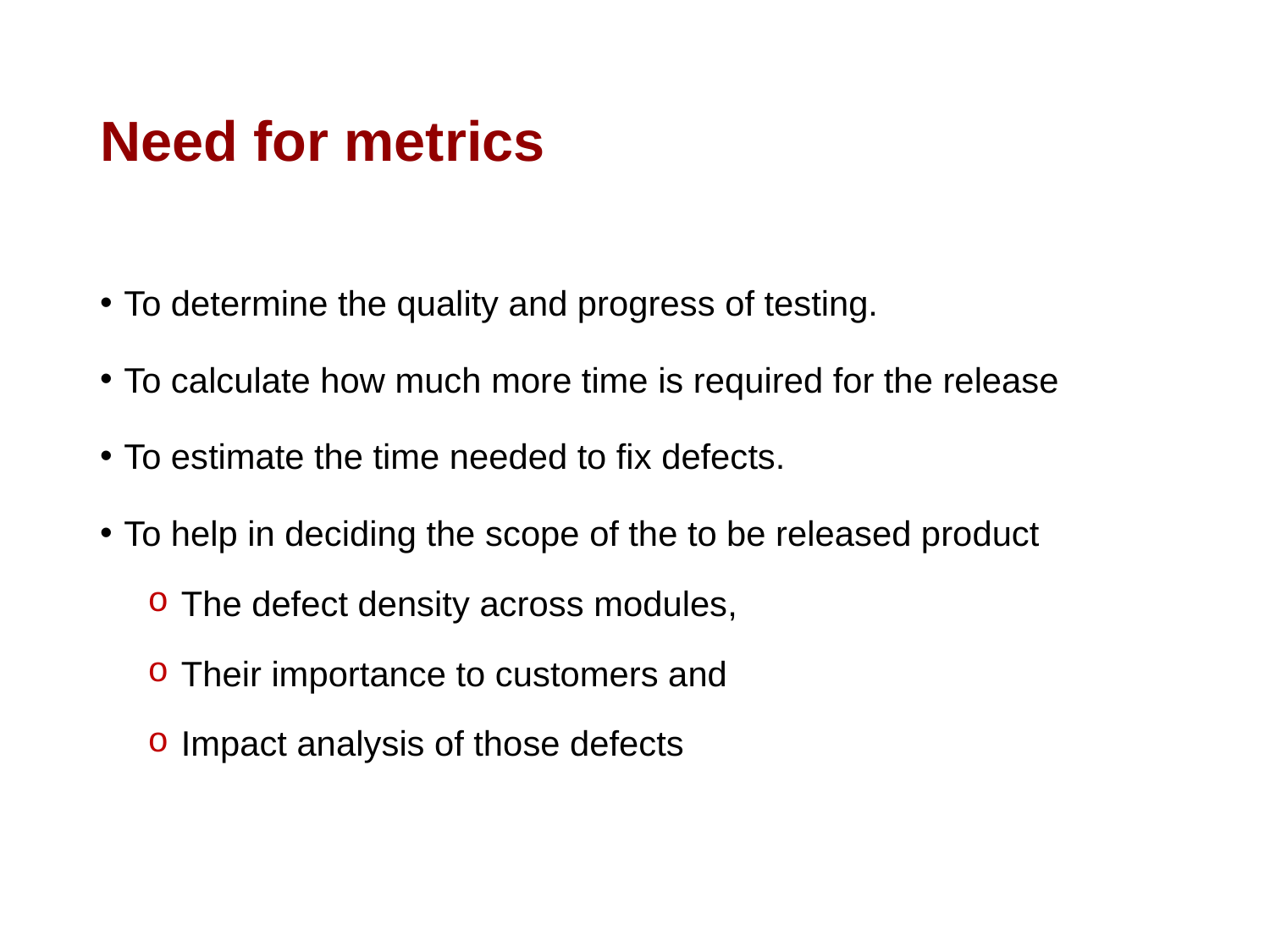

# Need for metrics
To determine the quality and progress of testing.
To calculate how much more time is required for the release
To estimate the time needed to fix defects.
To help in deciding the scope of the to be released product
 The defect density across modules,
 Their importance to customers and
 Impact analysis of those defects